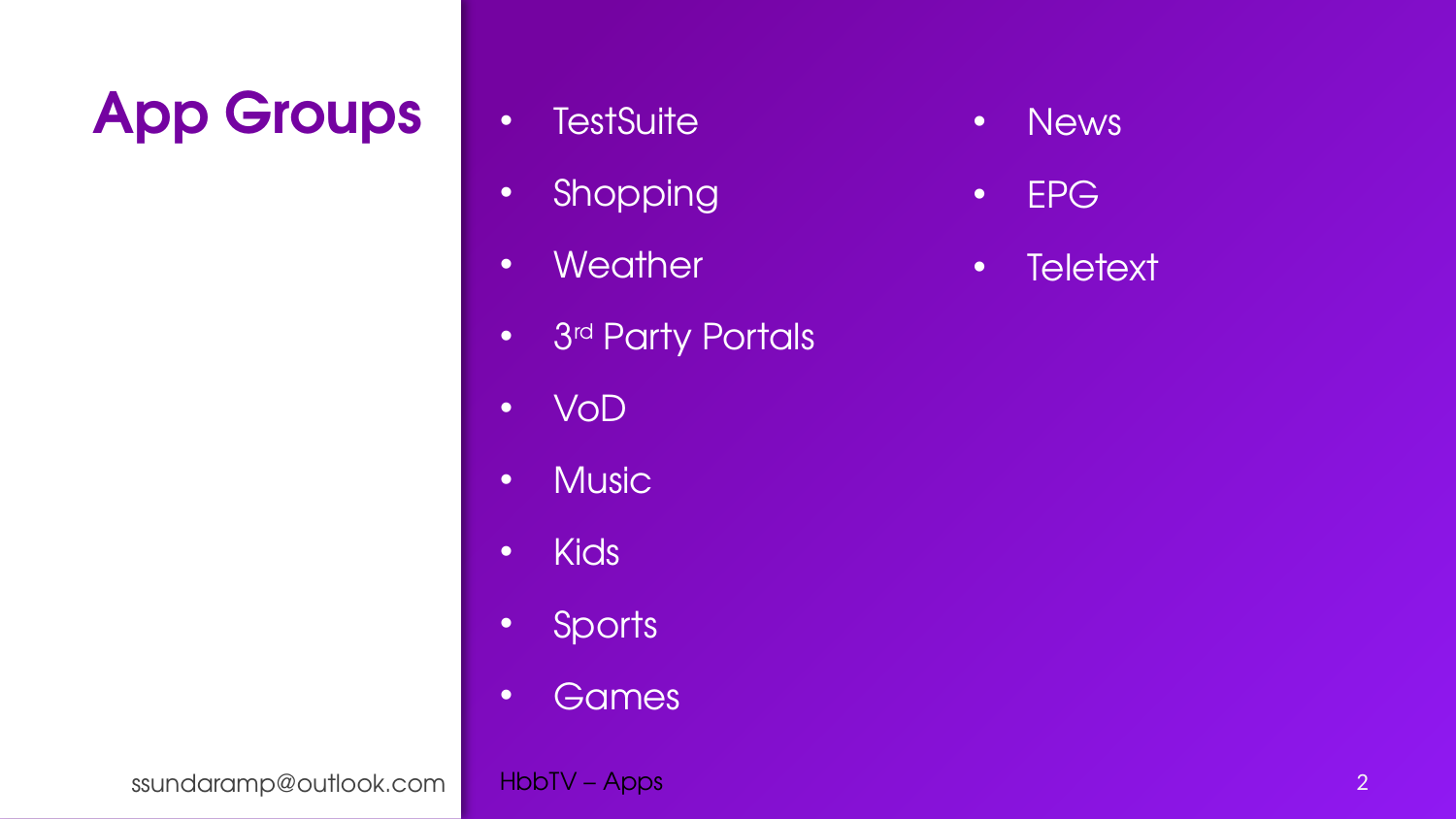

# App Groups
TestSuite
Shopping
Weather
3rd Party Portals
VoD
Music
Kids
Sports
Games
News
EPG
Teletext
HbbTV – Apps
2